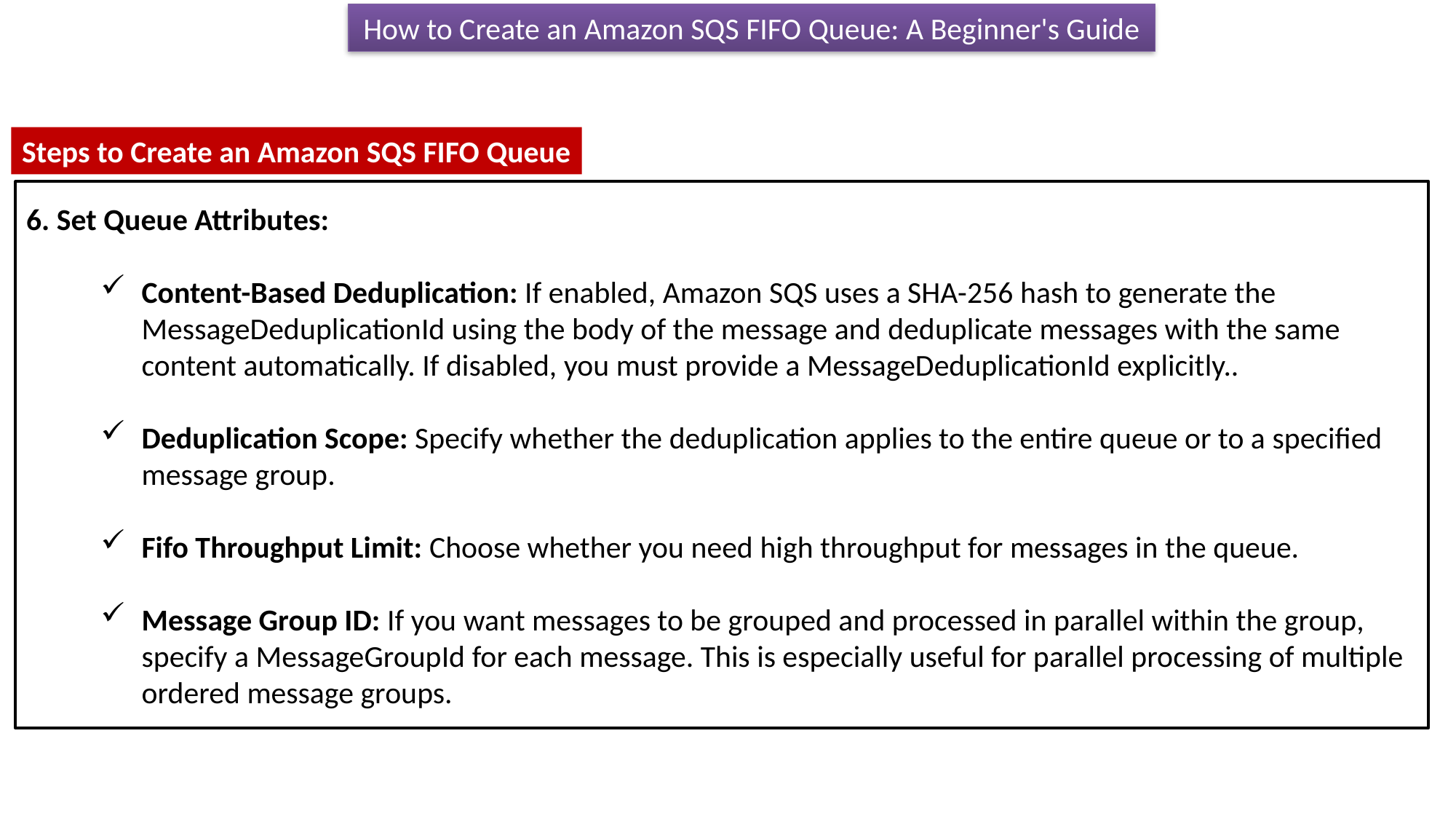

How to Create an Amazon SQS FIFO Queue: A Beginner's Guide

Steps to Create an Amazon SQS FIFO Queue
6. Set Queue Attributes:

Content-Based Deduplication: If enabled, Amazon SQS uses a SHA-256 hash to generate the MessageDeduplicationId using the body of the message and deduplicate messages with the same content automatically. If disabled, you must provide a MessageDeduplicationId explicitly..
Deduplication Scope: Specify whether the deduplication applies to the entire queue or to a specified message group.
Fifo Throughput Limit: Choose whether you need high throughput for messages in the queue.
Message Group ID: If you want messages to be grouped and processed in parallel within the group, specify a MessageGroupId for each message. This is especially useful for parallel processing of multiple ordered message groups.